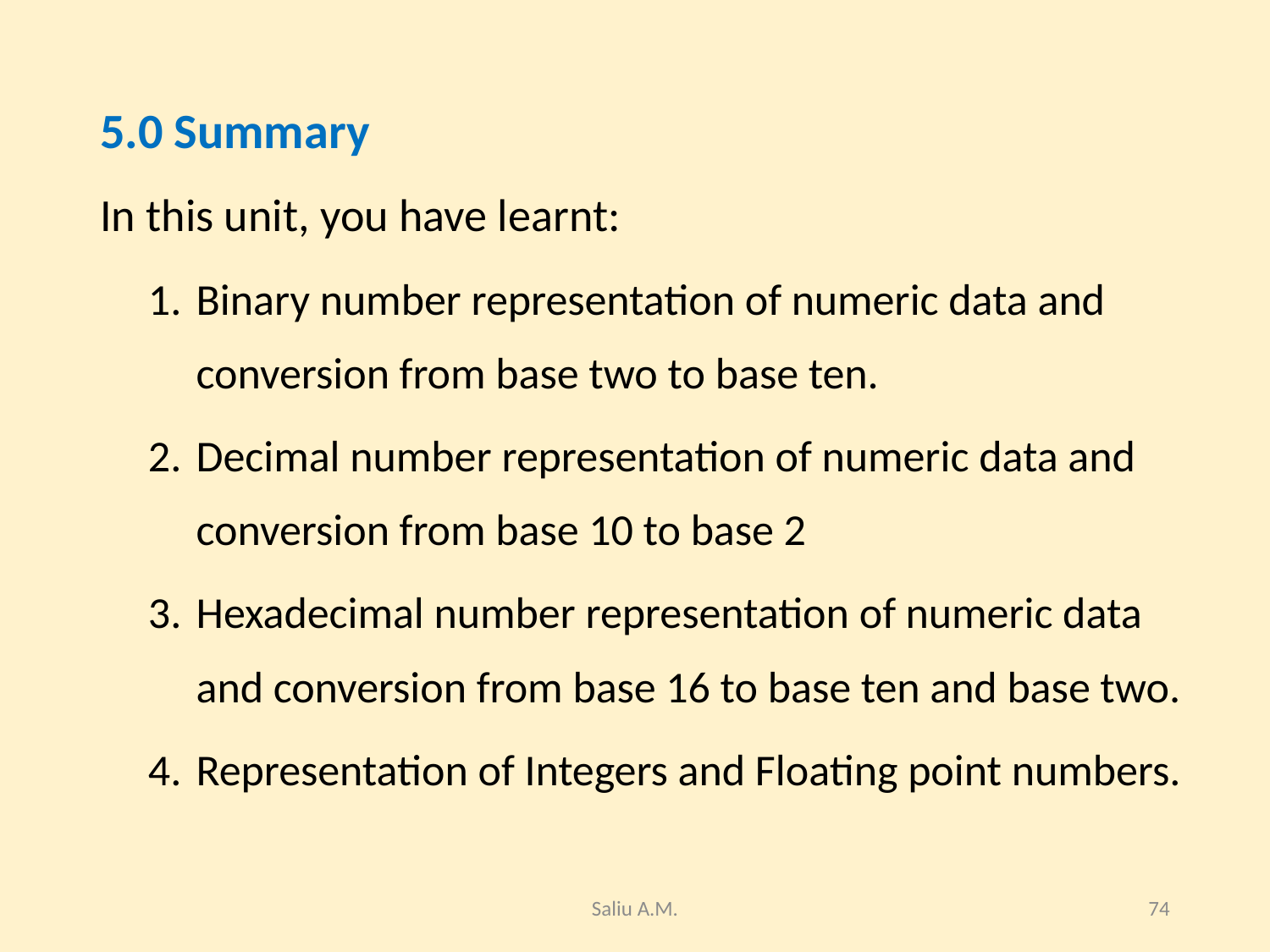

#
5.0 Summary
In this unit, you have learnt:
Binary number representation of numeric data and conversion from base two to base ten.
Decimal number representation of numeric data and conversion from base 10 to base 2
Hexadecimal number representation of numeric data and conversion from base 16 to base ten and base two.
Representation of Integers and Floating point numbers.
Saliu A.M.
74